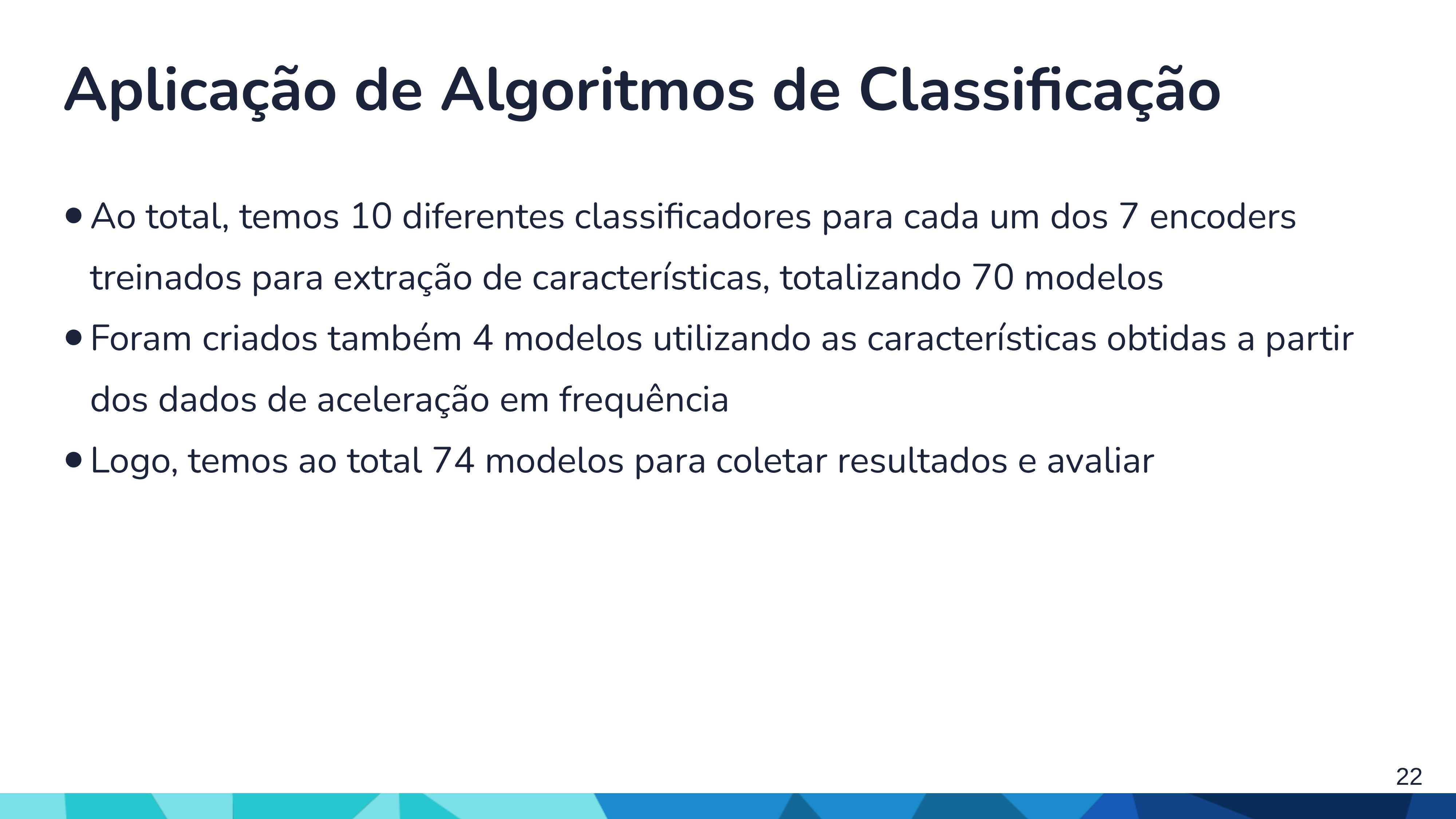

Aplicação de Algoritmos de Classificação
Ao total, temos 10 diferentes classificadores para cada um dos 7 encoders treinados para extração de características, totalizando 70 modelos
Foram criados também 4 modelos utilizando as características obtidas a partir dos dados de aceleração em frequência
Logo, temos ao total 74 modelos para coletar resultados e avaliar
22